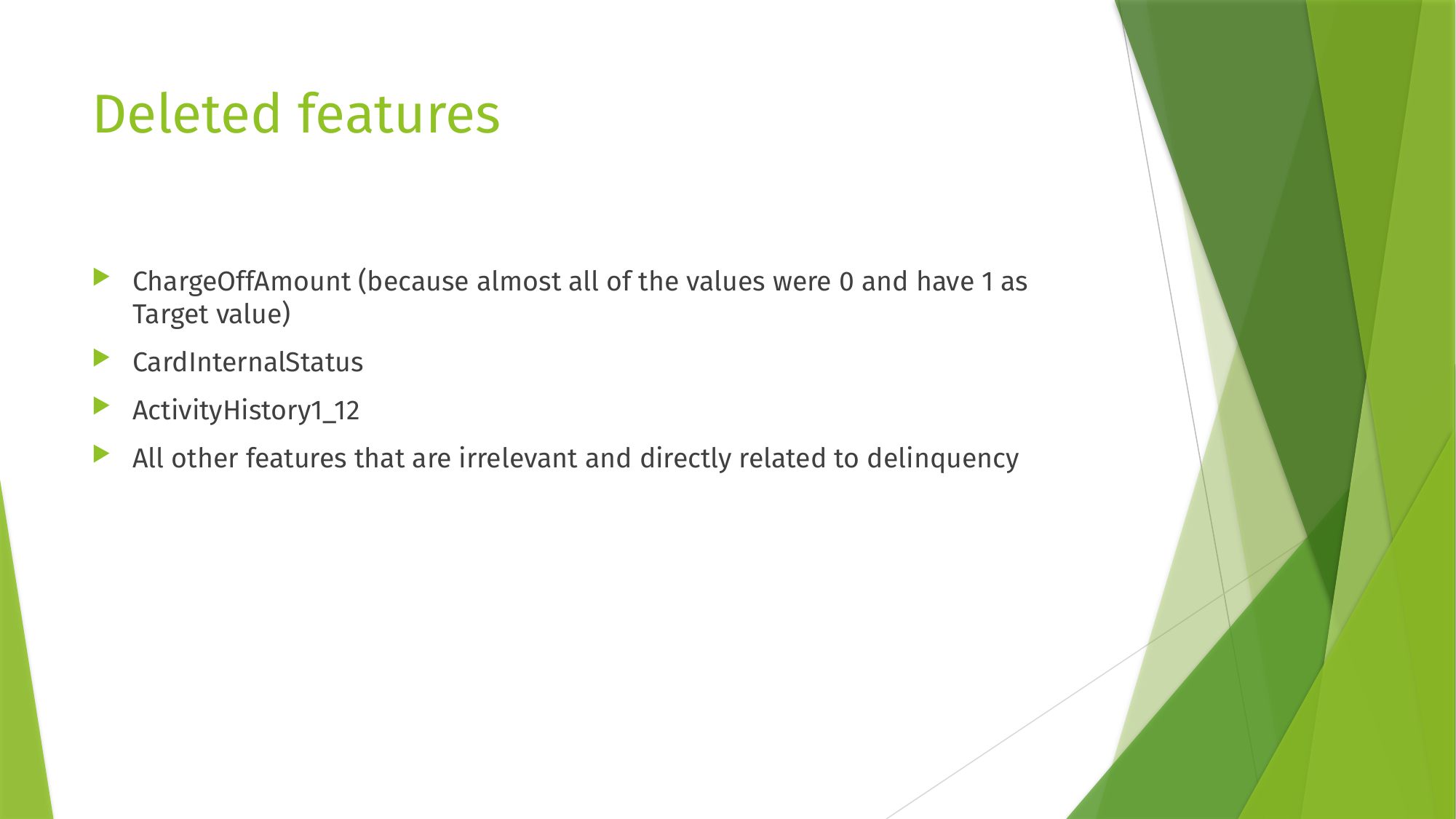

# Deleted features
ChargeOffAmount (because almost all of the values were 0 and have 1 as Target value)
CardInternalStatus
ActivityHistory1_12
All other features that are irrelevant and directly related to delinquency